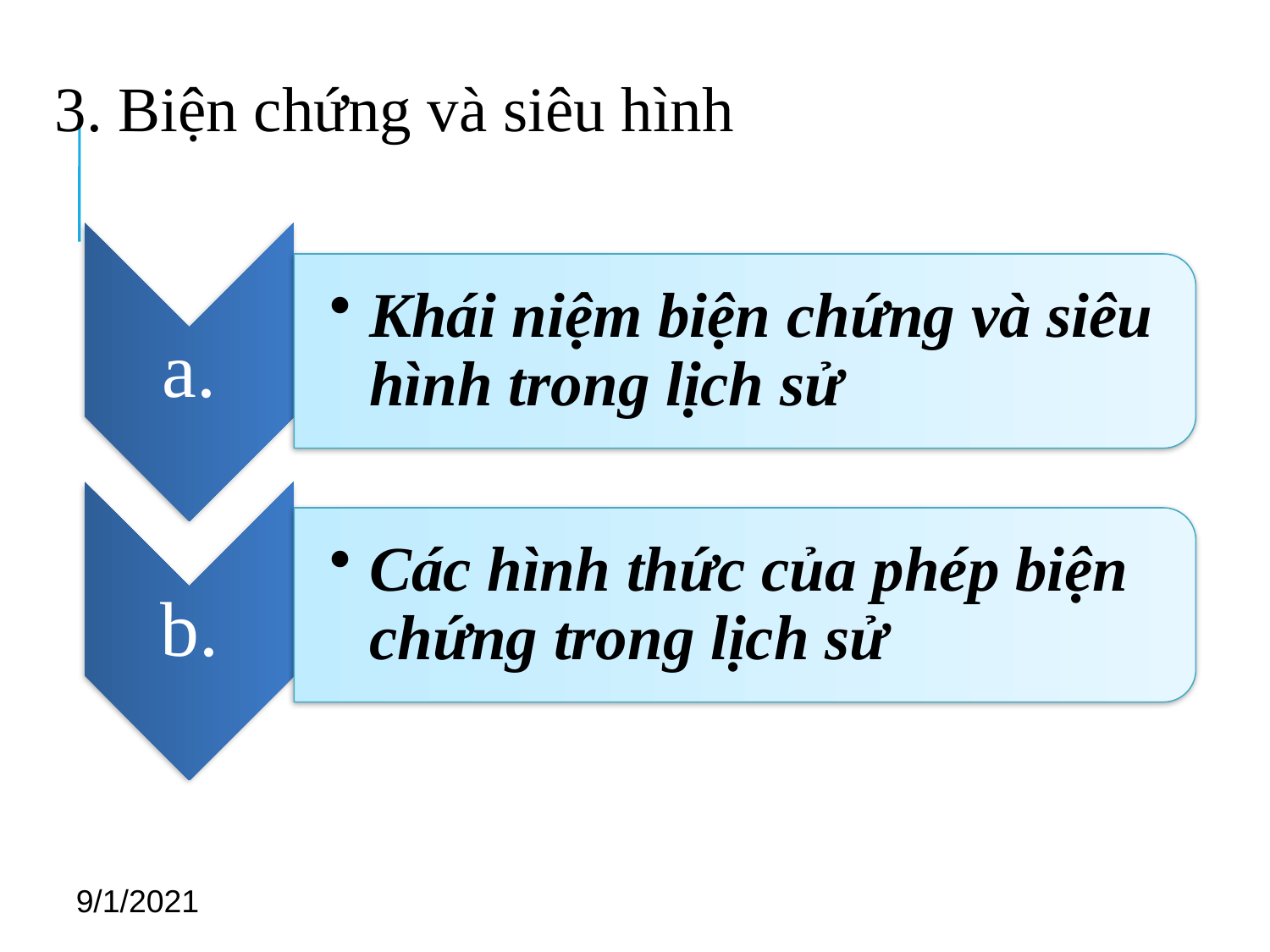

# 3. Biện chứng và siêu hình
a.
Khái niệm biện chứng và siêu hình trong lịch sử
b.
Các hình thức của phép biện chứng trong lịch sử
9/1/2021